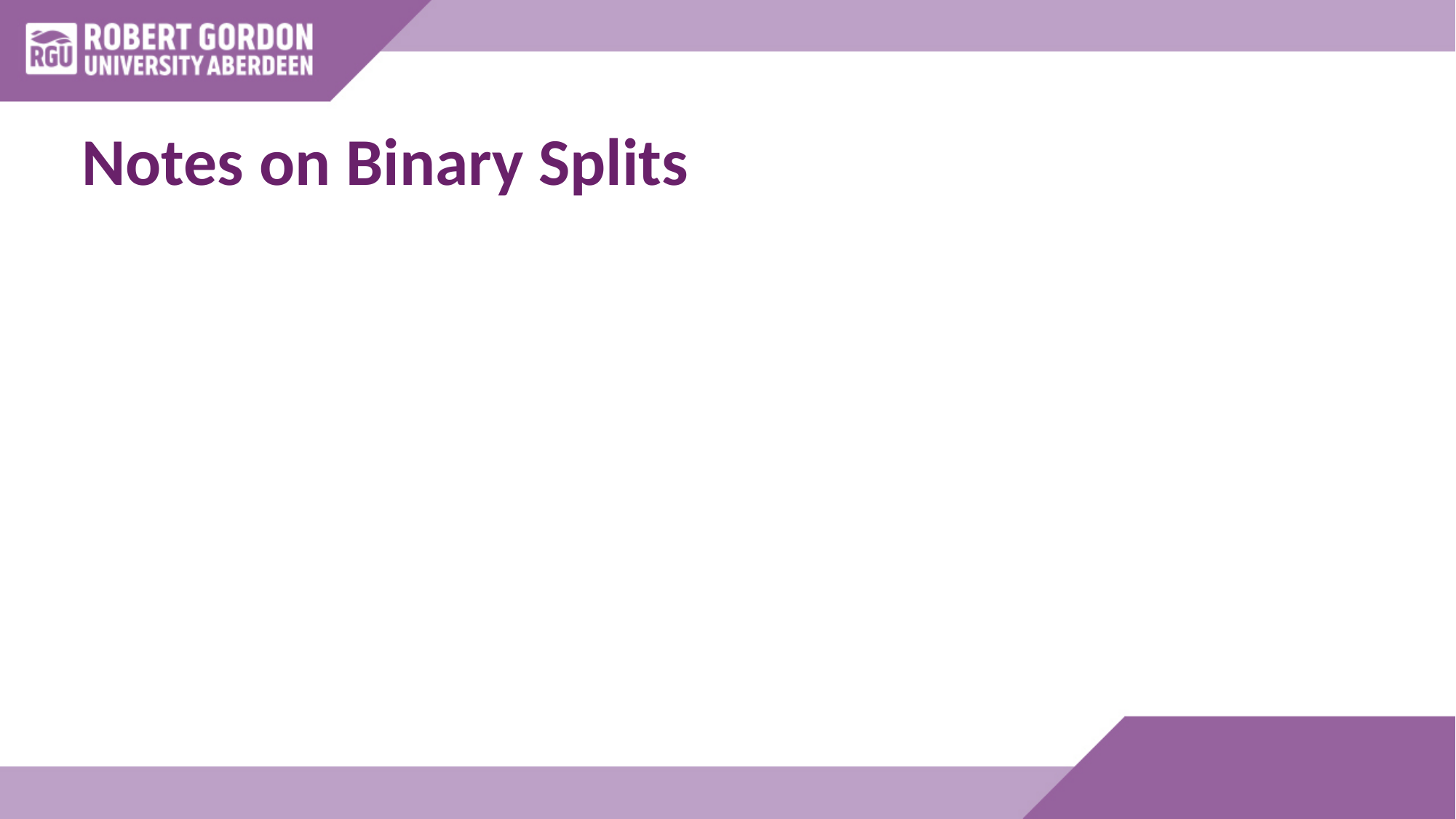

# Notes on Binary Splits
Nominal attributes
Information is exhausted using one multi-way split
Not so for binary splits on numeric attributes
Same numeric attribute may be tested several times along path
Disadvantage: tree relatively hard to read
Possible remedies
Pre-discretisation of numeric attributes
multi-way splits instead of binary ones